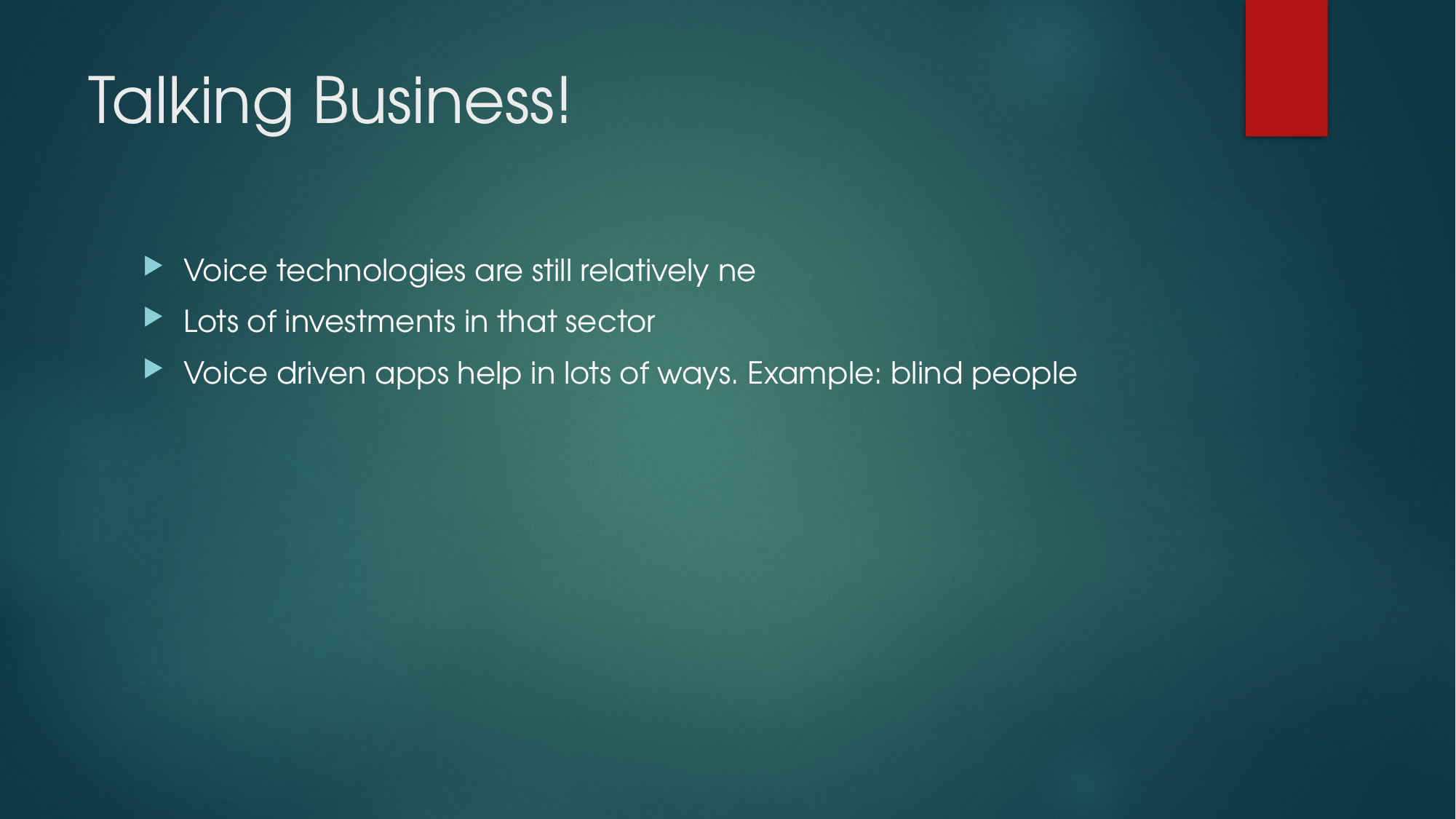

# Talking Business!
Voice technologies are still relatively ne
Lots of investments in that sector
Voice driven apps help in lots of ways. Example: blind people